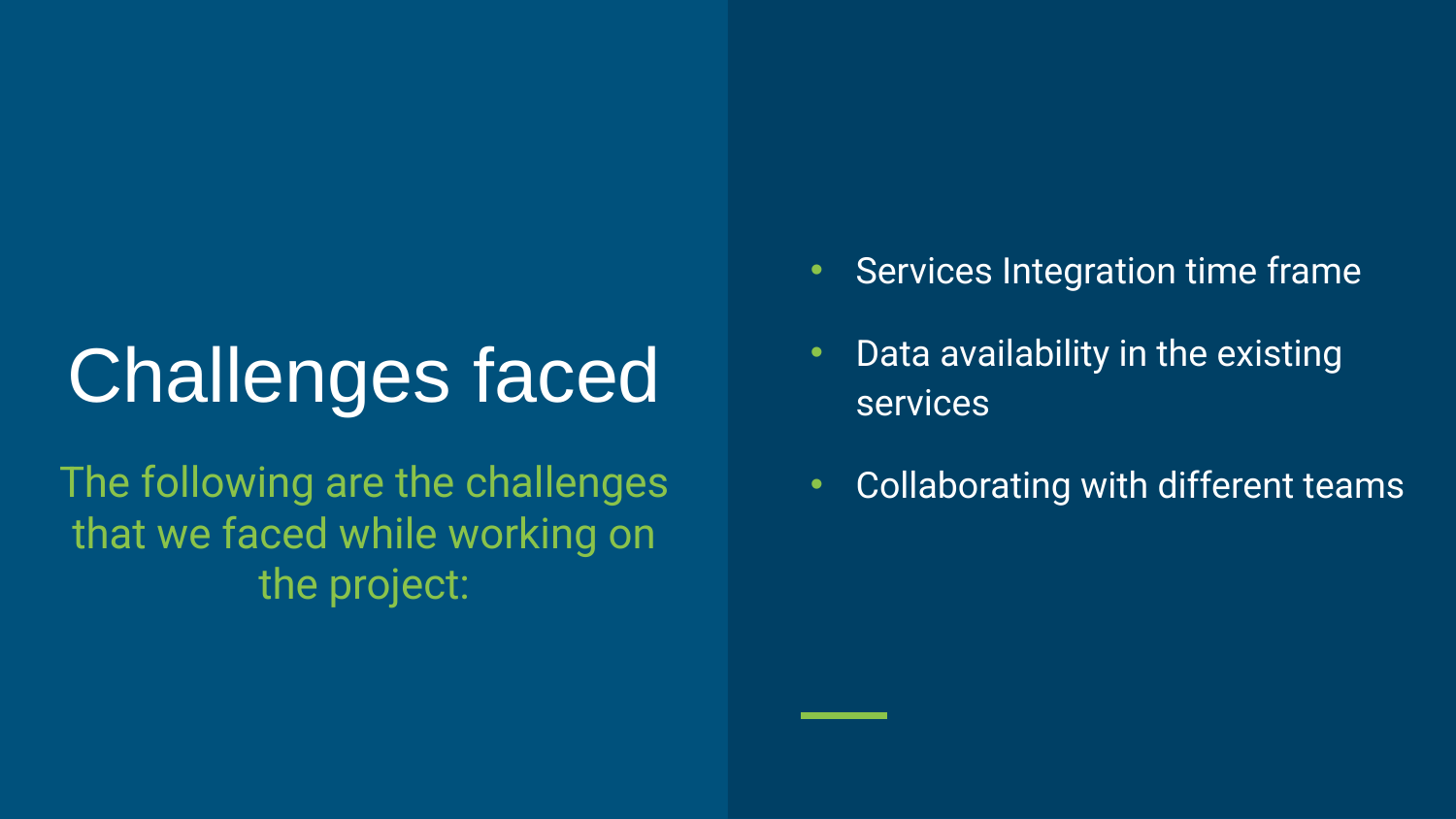

Services Integration time frame
Data availability in the existing services
Collaborating with different teams

# Challenges faced
The following are the challenges that we faced while working on the project: